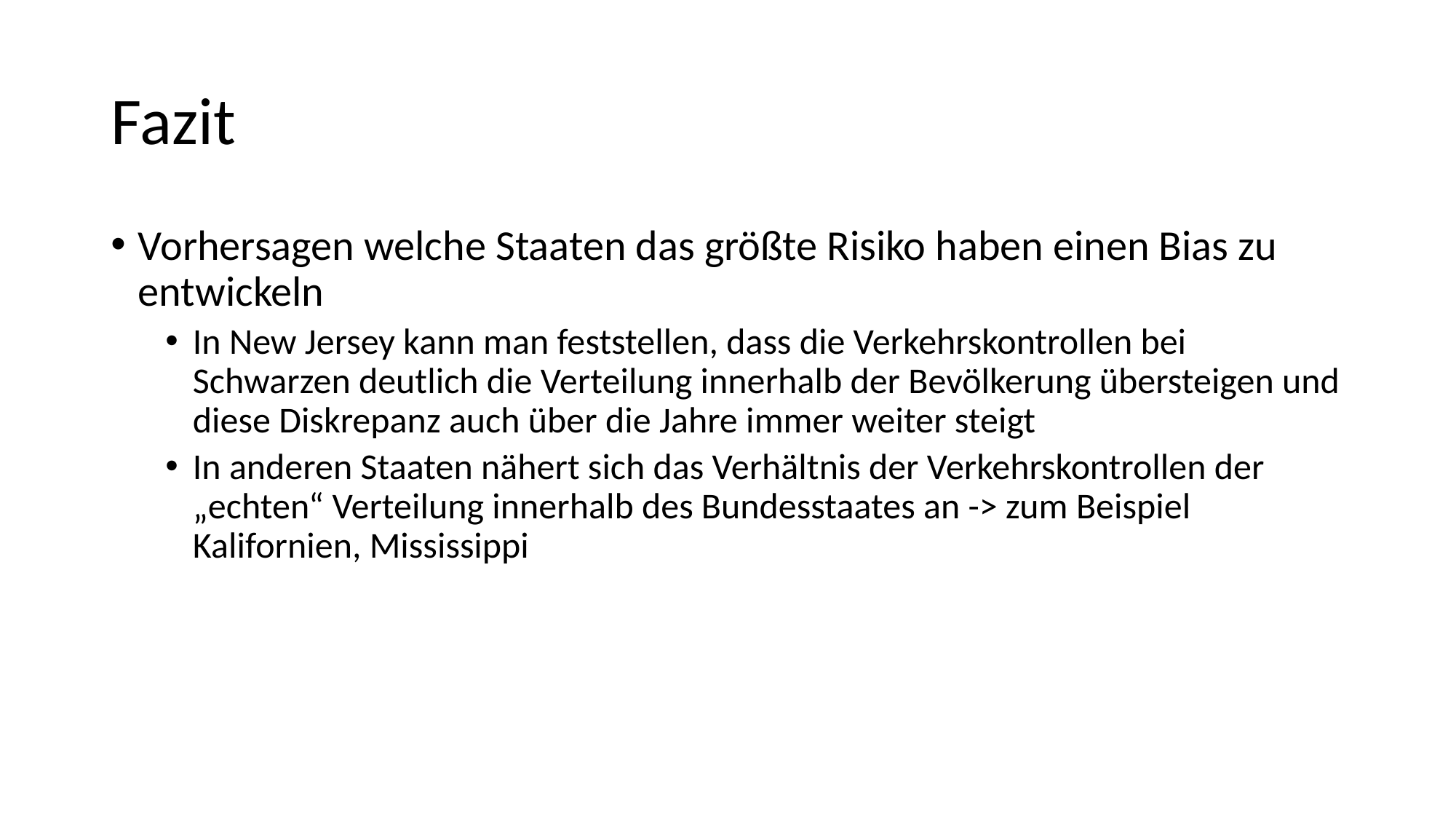

# Fazit
Vorhersagen welche Staaten das größte Risiko haben einen Bias zu entwickeln
In New Jersey kann man feststellen, dass die Verkehrskontrollen bei Schwarzen deutlich die Verteilung innerhalb der Bevölkerung übersteigen und diese Diskrepanz auch über die Jahre immer weiter steigt
In anderen Staaten nähert sich das Verhältnis der Verkehrskontrollen der „echten“ Verteilung innerhalb des Bundesstaates an -> zum Beispiel Kalifornien, Mississippi